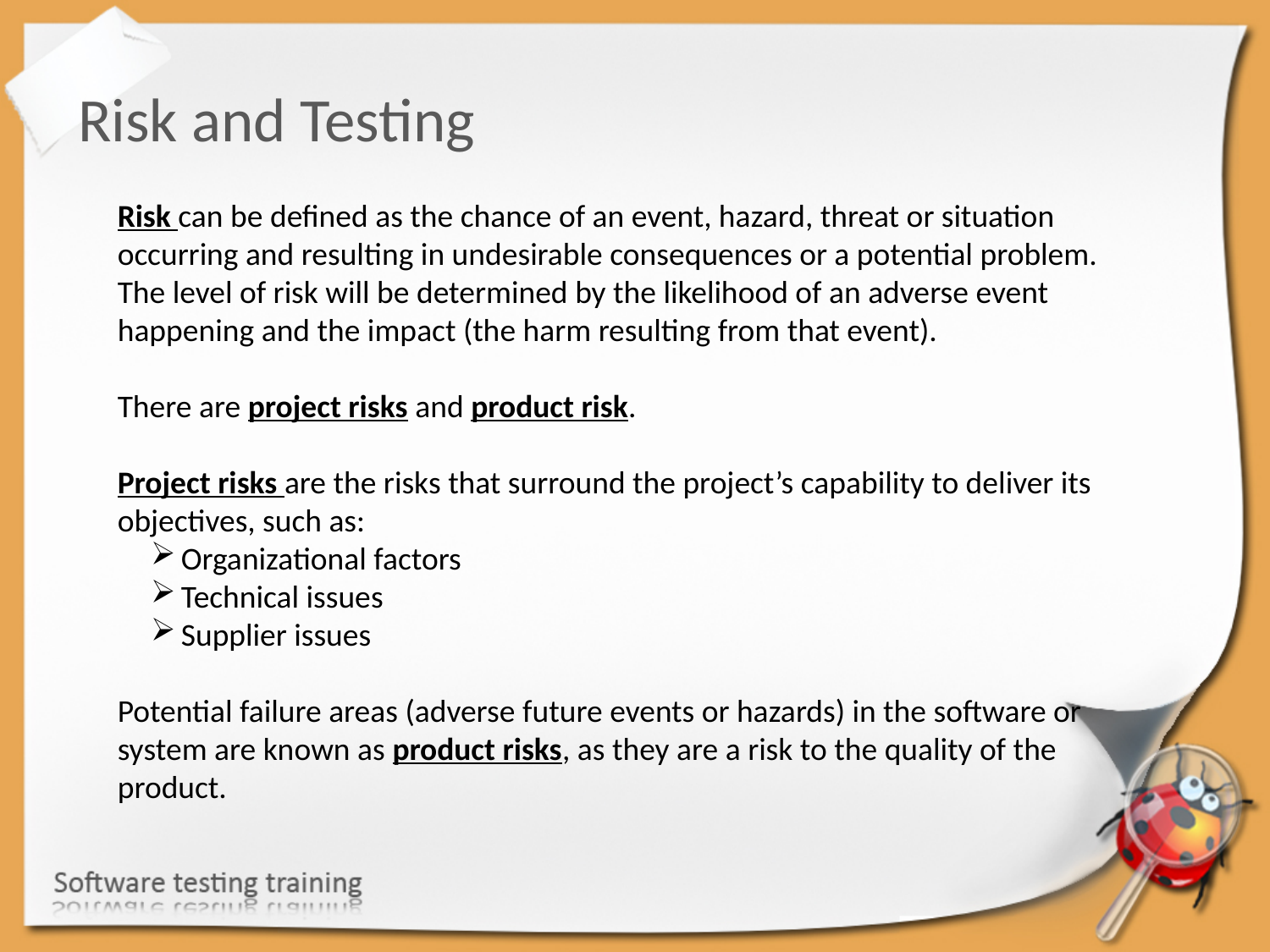

Risk and Testing
Risk can be defined as the chance of an event, hazard, threat or situation occurring and resulting in undesirable consequences or a potential problem. The level of risk will be determined by the likelihood of an adverse event happening and the impact (the harm resulting from that event).

There are project risks and product risk.

Project risks are the risks that surround the project’s capability to deliver its objectives, such as:
Organizational factors
Technical issues
Supplier issues

Potential failure areas (adverse future events or hazards) in the software or system are known as product risks, as they are a risk to the quality of the product.